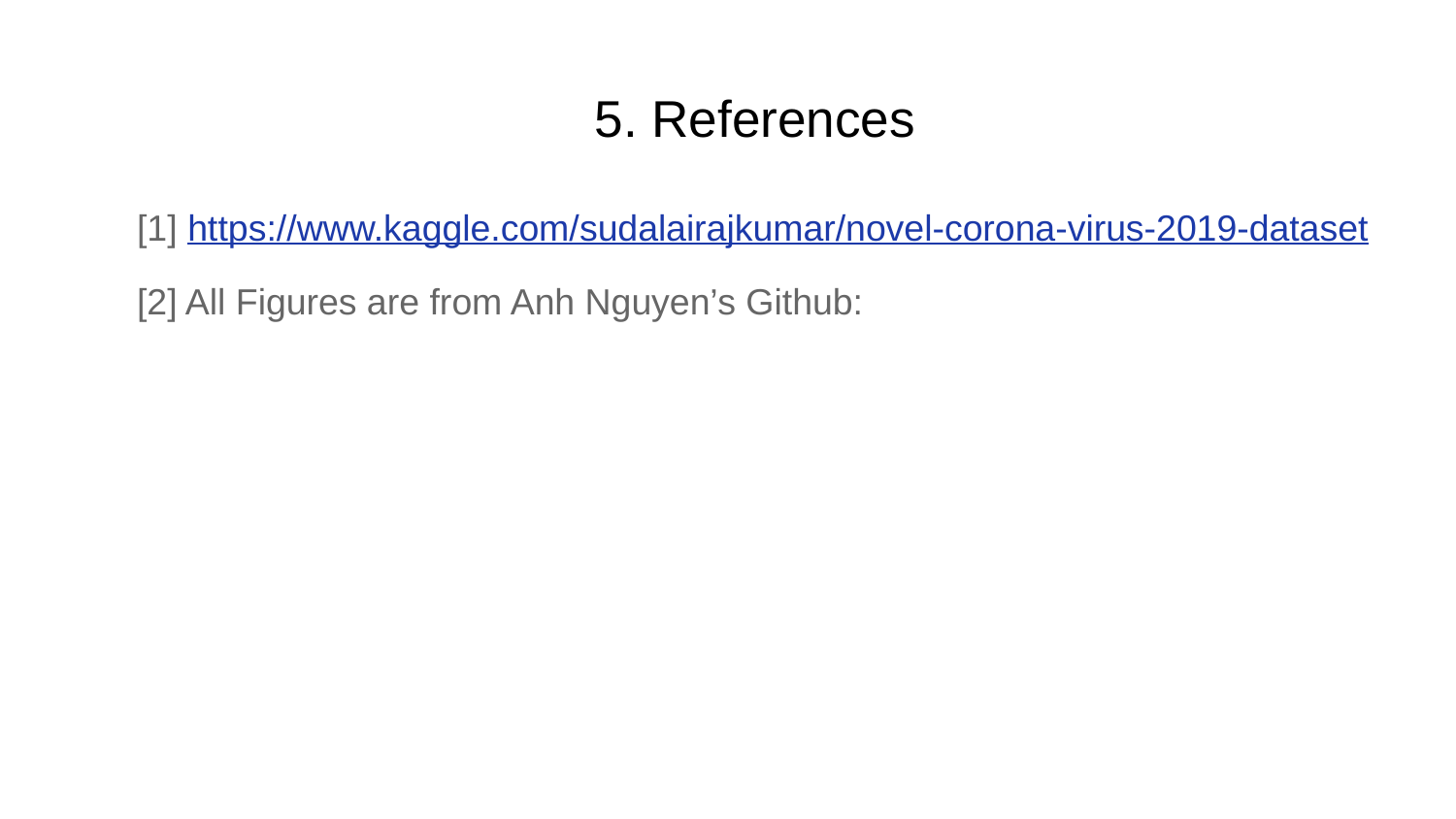

# 5. References

[1] https://www.kaggle.com/sudalairajkumar/novel-corona-virus-2019-dataset
[2] All Figures are from Anh Nguyen’s Github: